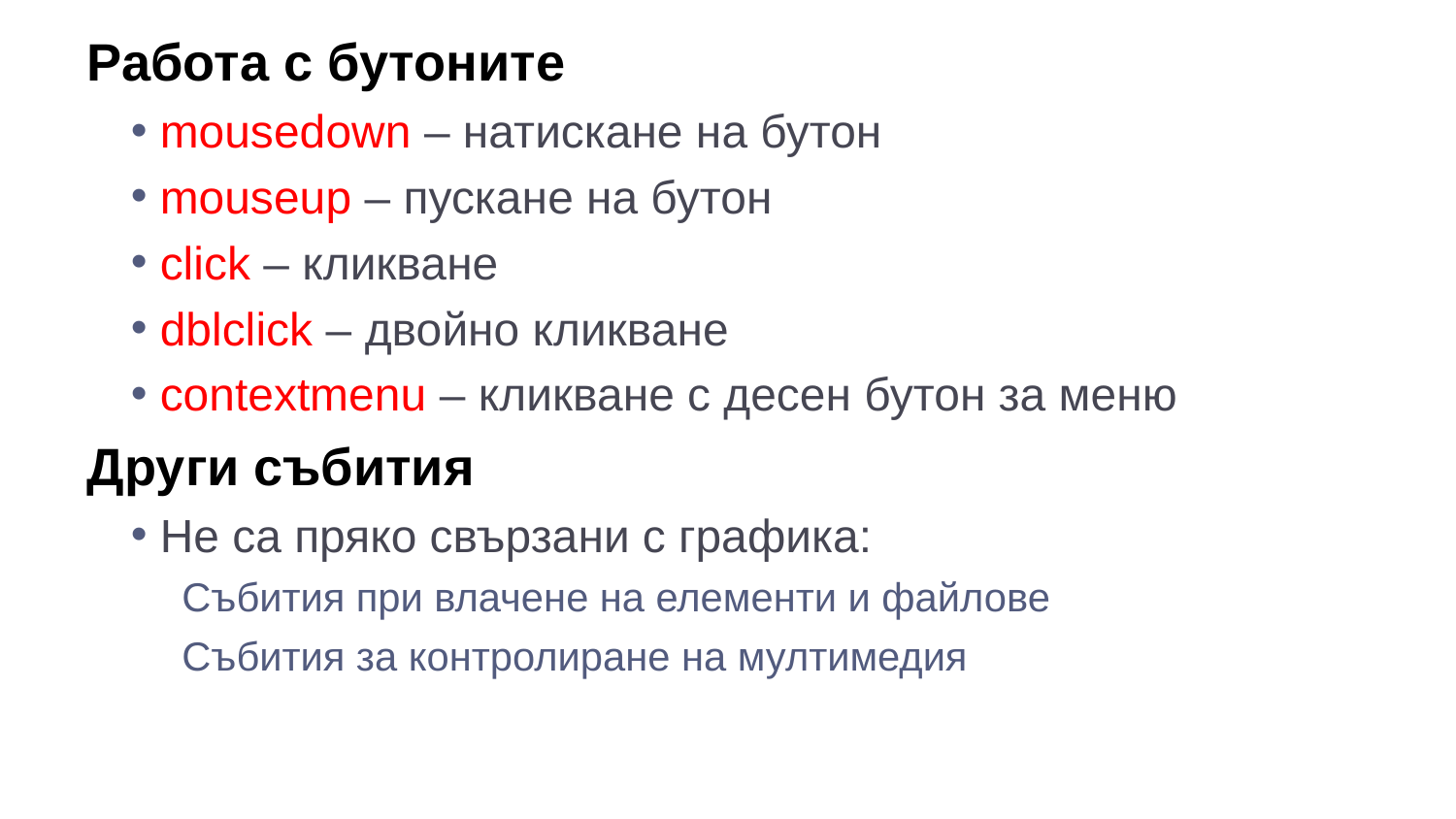

Работа с бутоните
mousedown – натискане на бутон
mouseup – пускане на бутон
click – кликване
dblclick – двойно кликване
contextmenu – кликване с десен бутон за меню
Други събития
Не са пряко свързани с графика:
Събития при влачене на елементи и файлове
Събития за контролиране на мултимедия